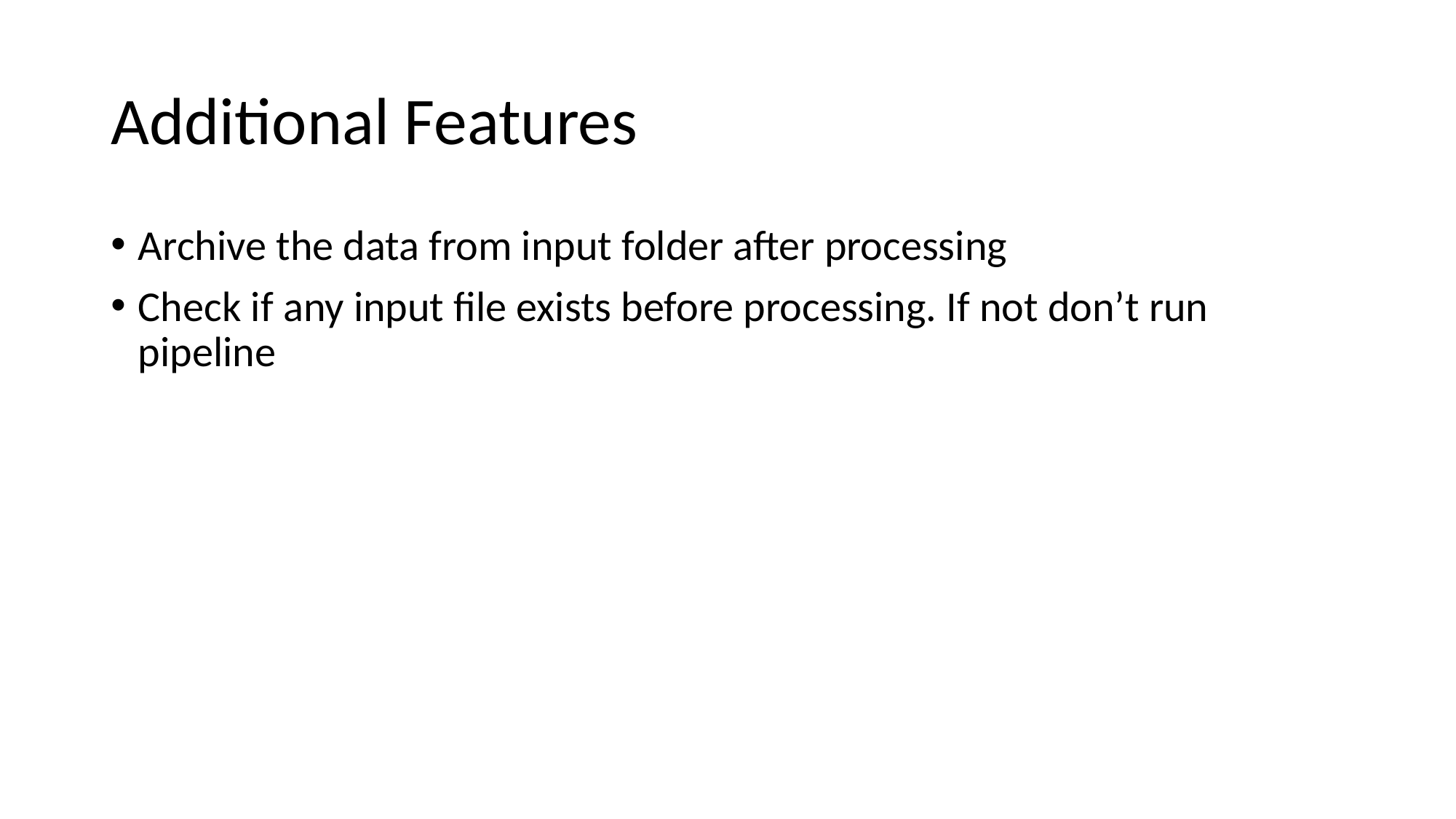

# Additional Features
Archive the data from input folder after processing
Check if any input file exists before processing. If not don’t run pipeline